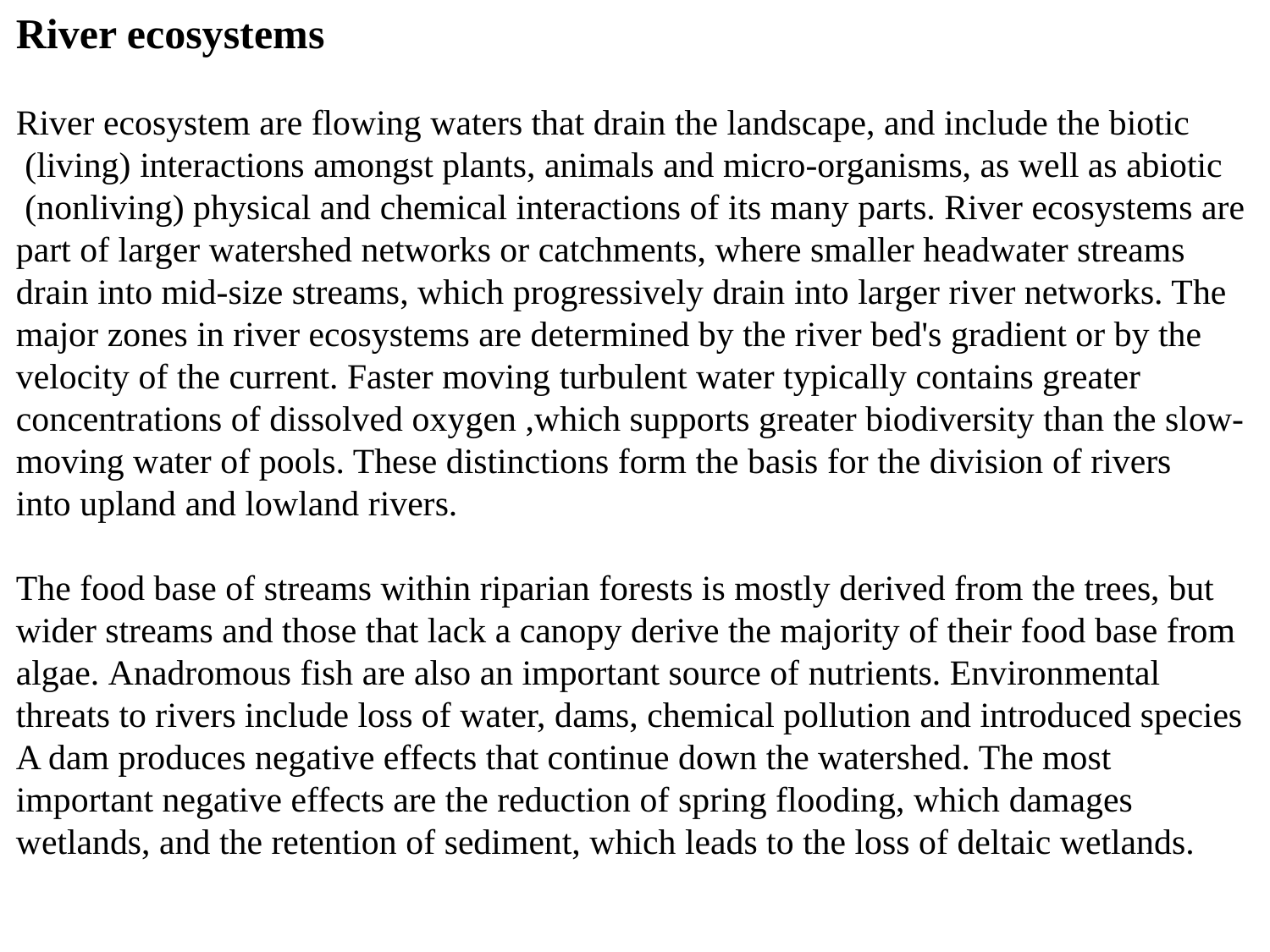

River ecosystems

River ecosystem are flowing waters that drain the landscape, and include the biotic  (living) interactions amongst plants, animals and micro-organisms, as well as abiotic  (nonliving) physical and chemical interactions of its many parts. River ecosystems are part of larger watershed networks or catchments, where smaller headwater streams drain into mid-size streams, which progressively drain into larger river networks. The major zones in river ecosystems are determined by the river bed's gradient or by the velocity of the current. Faster moving turbulent water typically contains greater concentrations of dissolved oxygen ,which supports greater biodiversity than the slow-moving water of pools. These distinctions form the basis for the division of rivers into upland and lowland rivers.

The food base of streams within riparian forests is mostly derived from the trees, but wider streams and those that lack a canopy derive the majority of their food base from algae. Anadromous fish are also an important source of nutrients. Environmental threats to rivers include loss of water, dams, chemical pollution and introduced species A dam produces negative effects that continue down the watershed. The most important negative effects are the reduction of spring flooding, which damages wetlands, and the retention of sediment, which leads to the loss of deltaic wetlands.